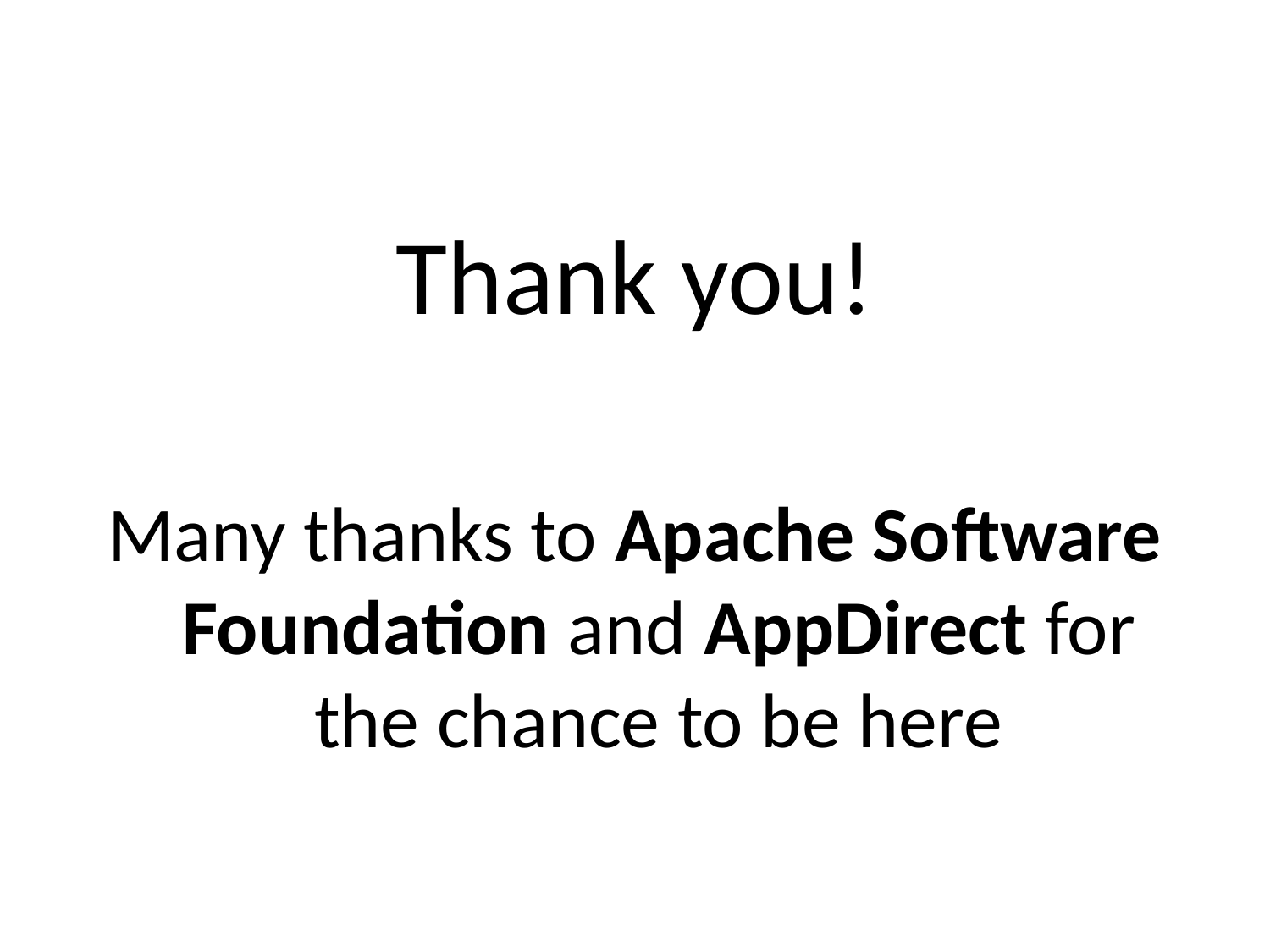

#

Thank you!

Many thanks to Apache Software Foundation and AppDirect for the chance to be here